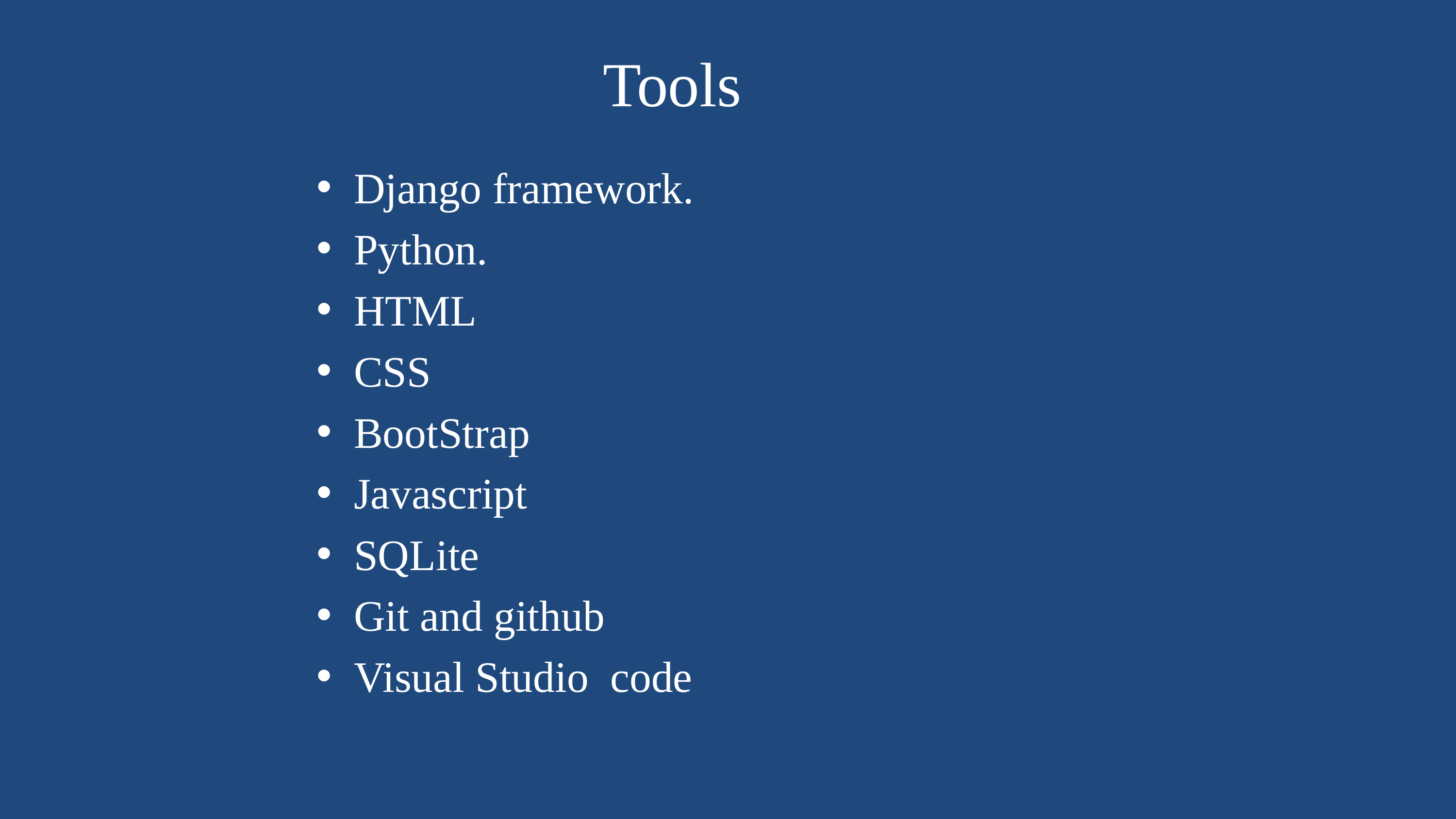

Tools
Django framework.
Python.
HTML
CSS
BootStrap
Javascript
SQLite
Git and github
Visual Studio  code